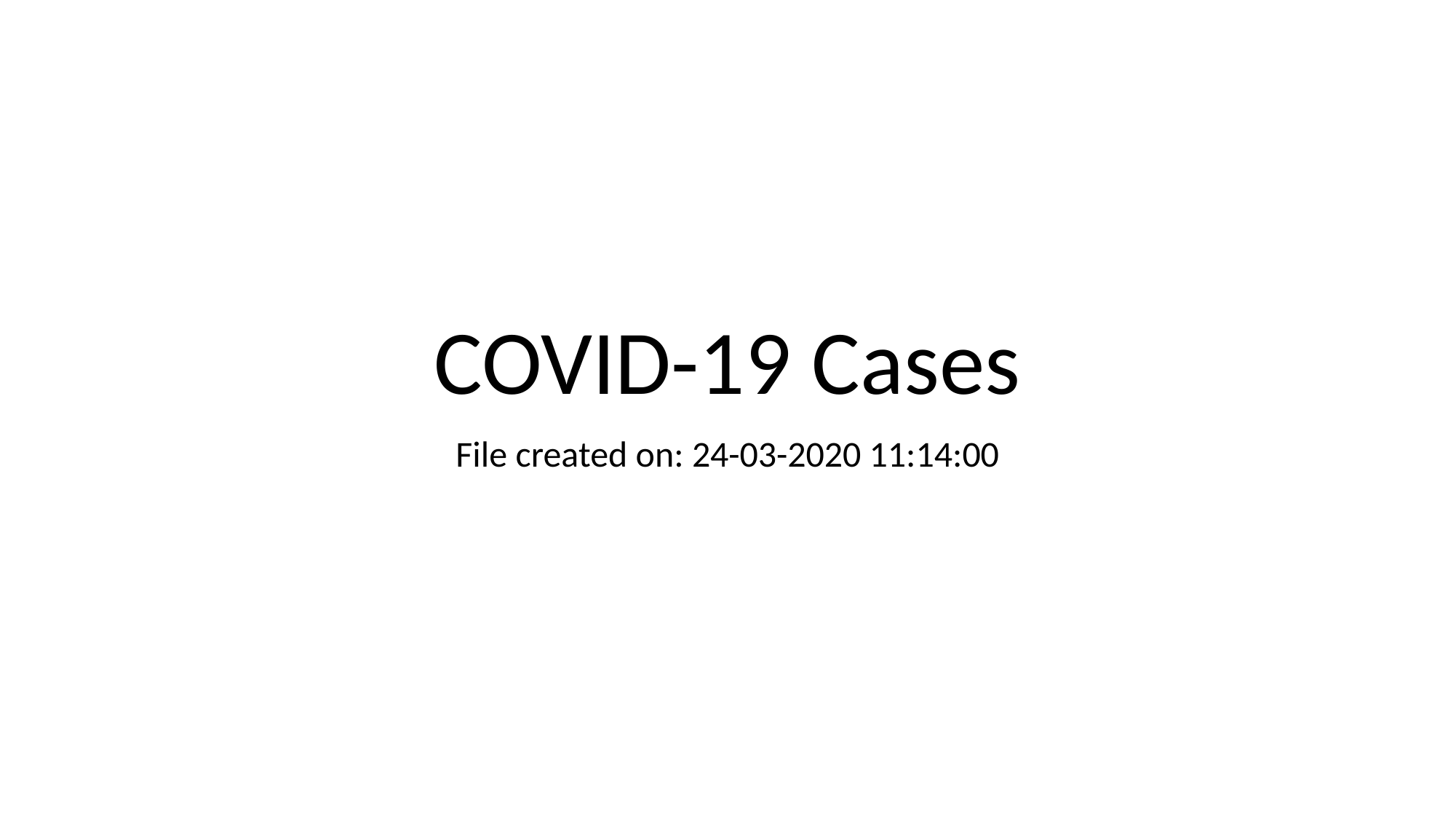

# COVID-19 Cases
File created on: 24-03-2020 11:14:00